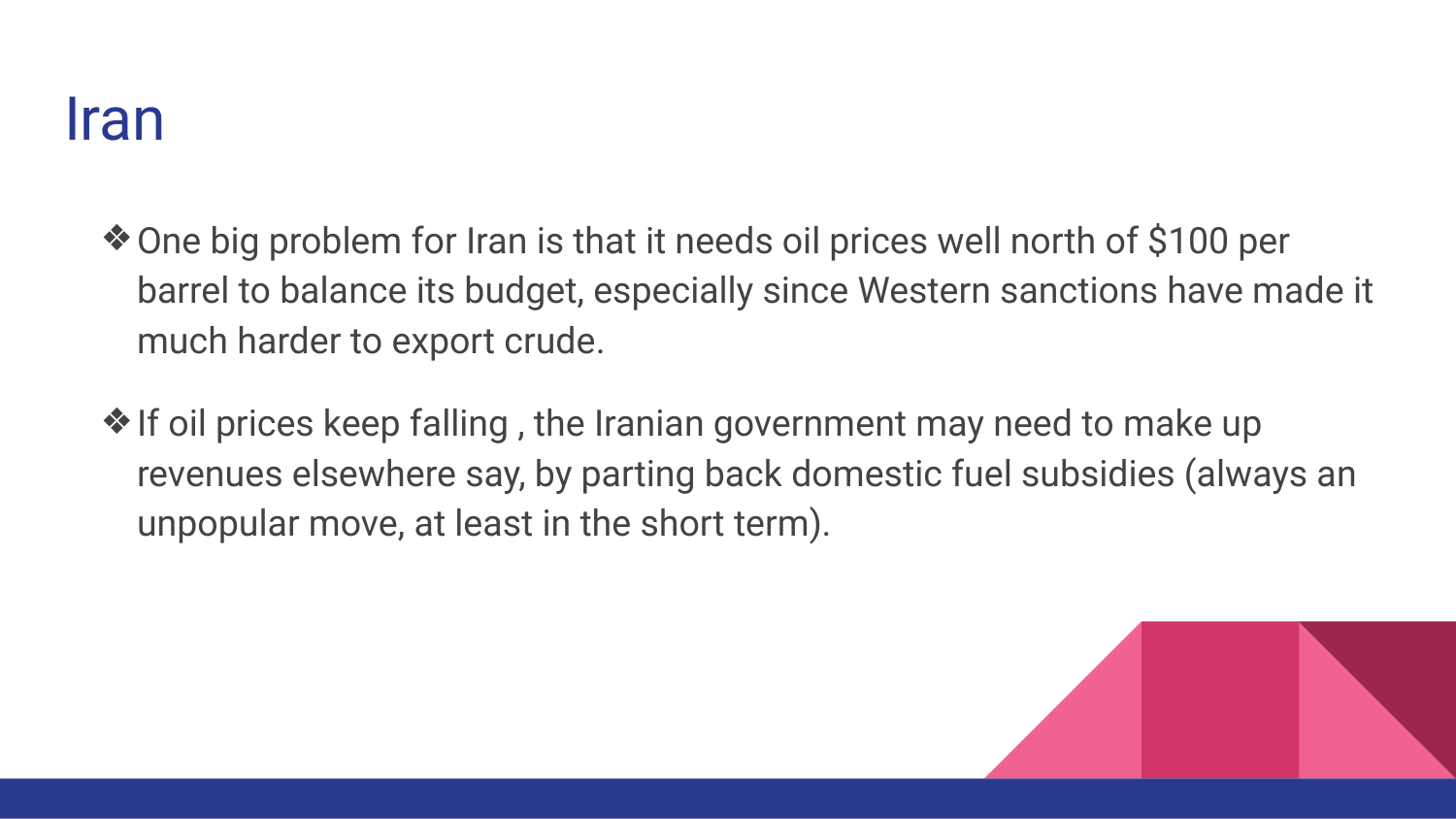

# Iran
One big problem for Iran is that it needs oil prices well north of $100 per barrel to balance its budget, especially since Western sanctions have made it much harder to export crude.
If oil prices keep falling , the Iranian government may need to make up revenues elsewhere say, by parting back domestic fuel subsidies (always an unpopular move, at least in the short term).